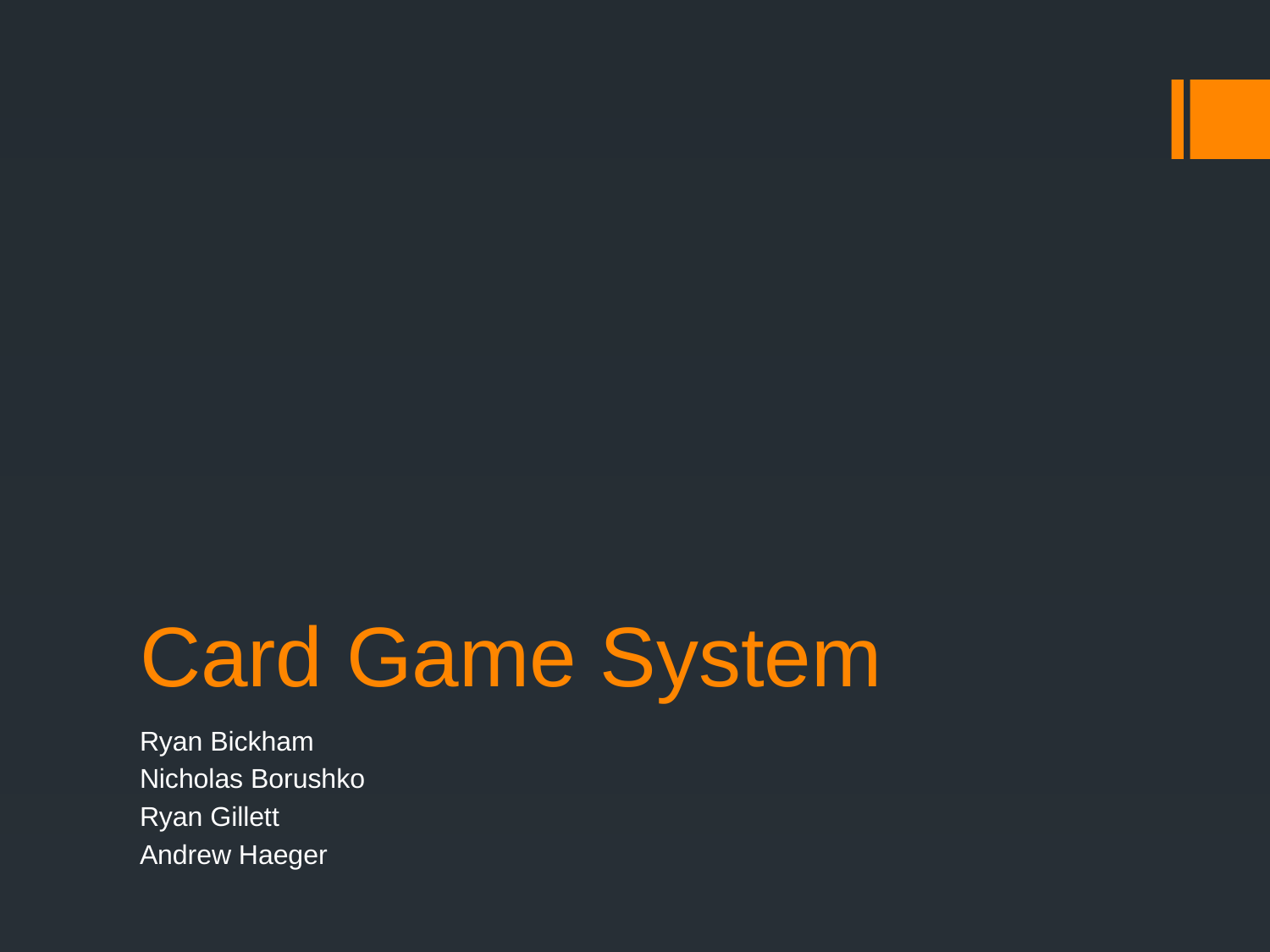

# Card Game System
Ryan Bickham
Nicholas Borushko
Ryan Gillett
Andrew Haeger